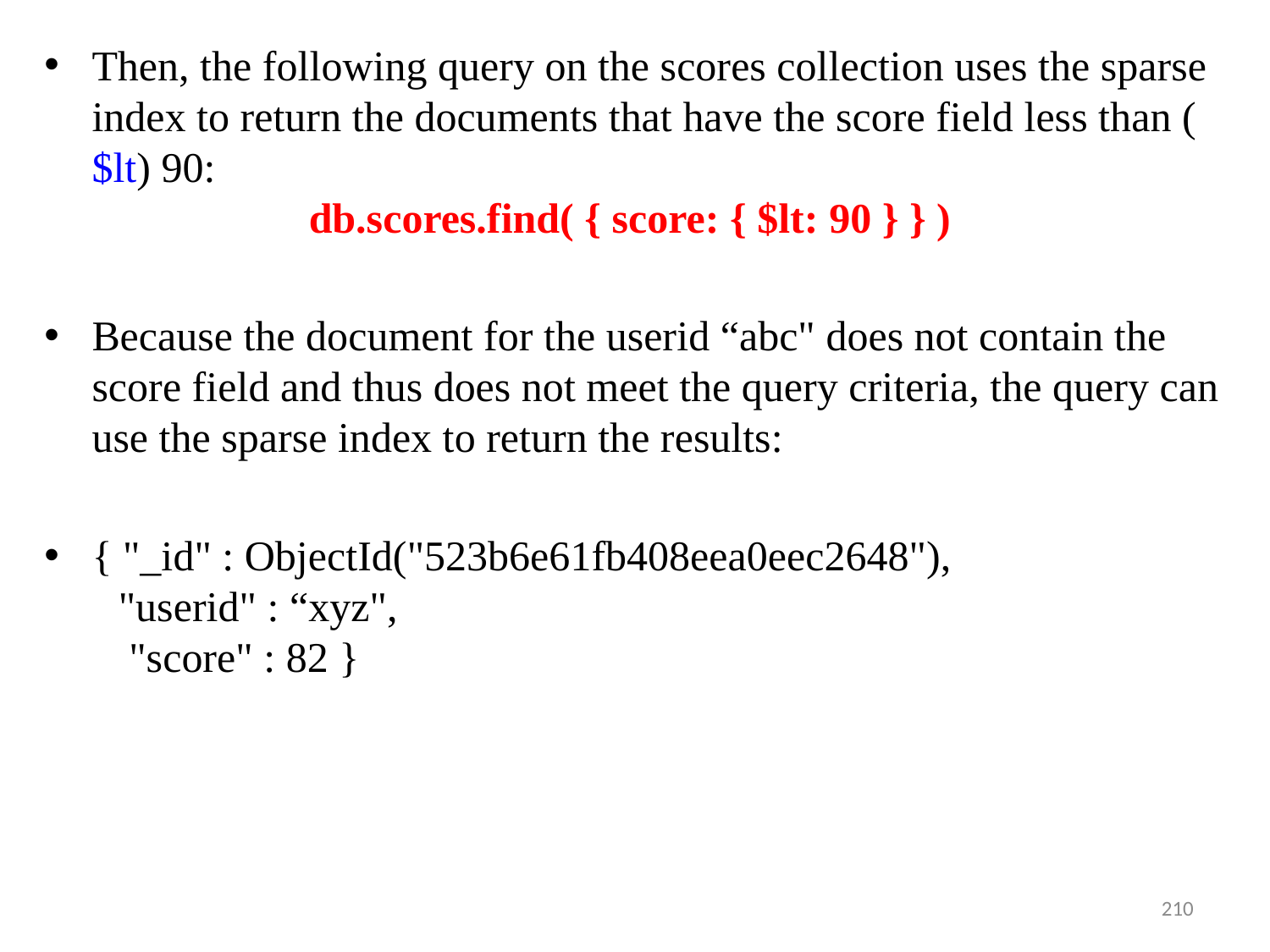

Then, the following query on the scores collection uses the sparse index to return the documents that have the score field less than ($lt) 90:
                         db.scores.find( { score: { $lt: 90 } } )

Because the document for the userid “abc" does not contain the score field and thus does not meet the query criteria, the query can use the sparse index to return the results:

{ "_id" : ObjectId("523b6e61fb408eea0eec2648"),
       "userid" : “xyz",
        "score" : 82 }

210